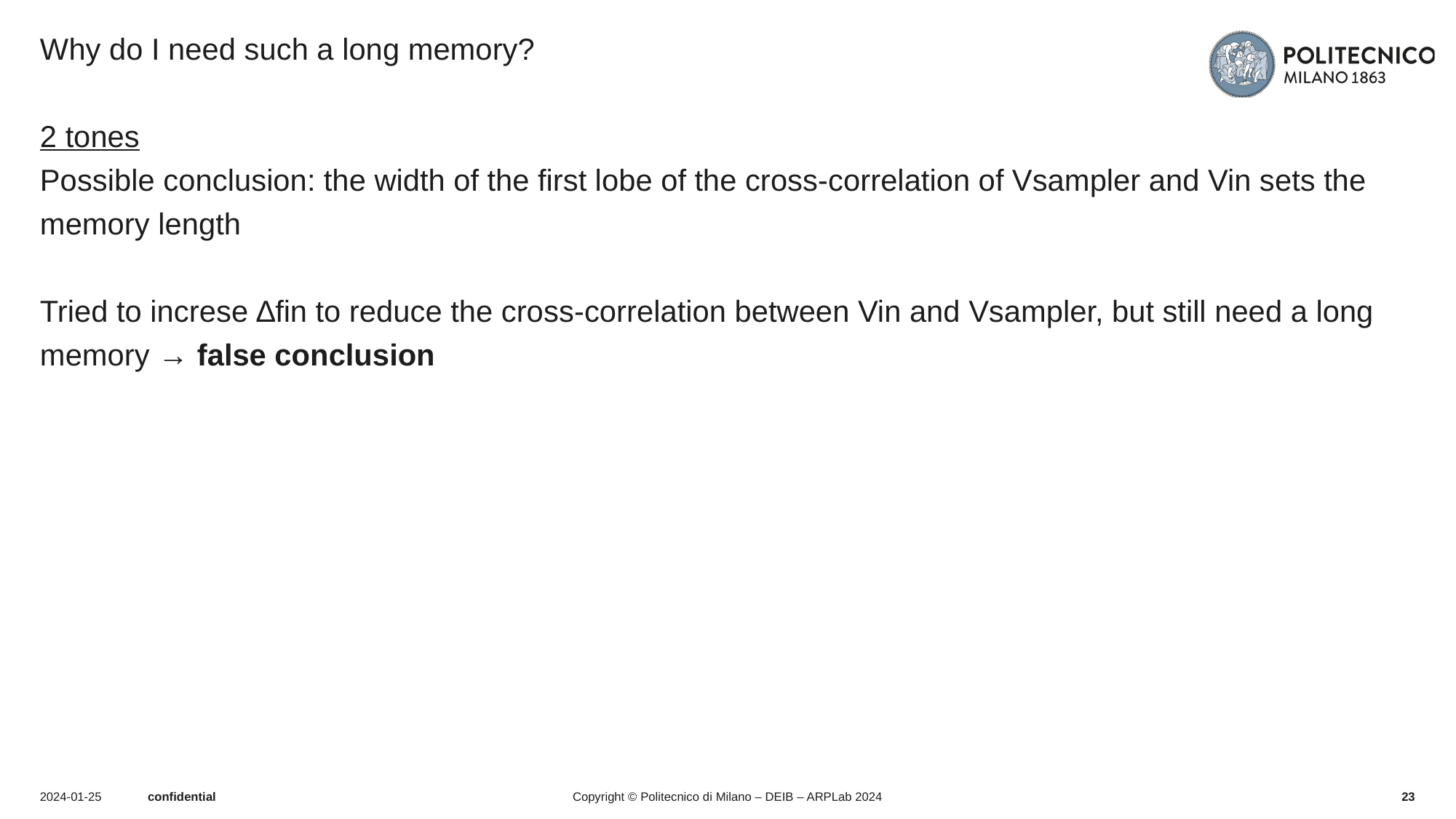

Why do I need such a long memory?

2 tones
Possible conclusion: the width of the first lobe of the cross-correlation of Vsampler and Vin sets the memory length

Tried to increse ∆fin to reduce the cross-correlation between Vin and Vsampler, but still need a long memory → false conclusion